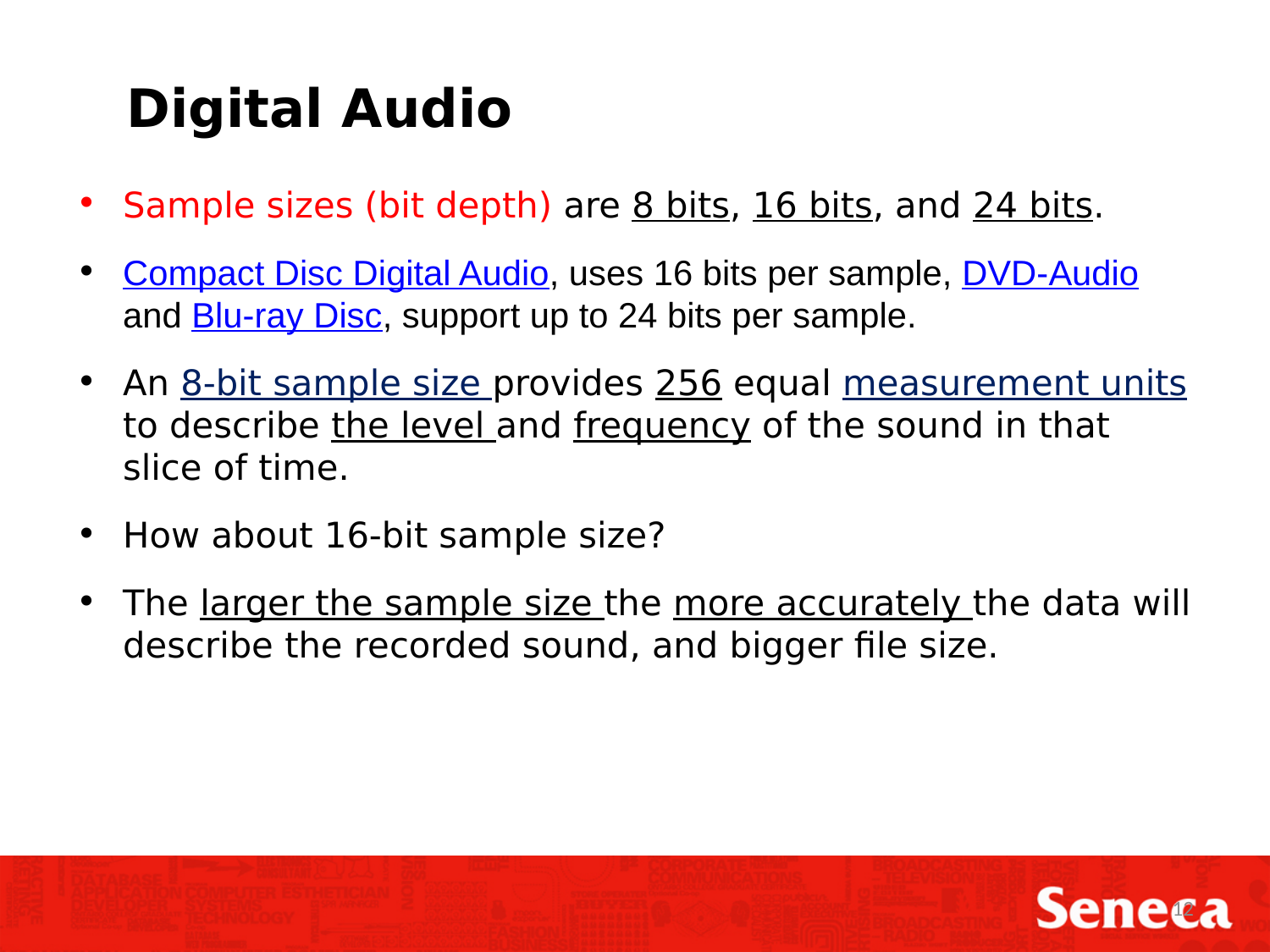

Digital Audio
Sample sizes (bit depth) are 8 bits, 16 bits, and 24 bits.
Compact Disc Digital Audio, uses 16 bits per sample, DVD-Audio and Blu-ray Disc, support up to 24 bits per sample.
An 8-bit sample size provides 256 equal measurement units to describe the level and frequency of the sound in that slice of time.
How about 16-bit sample size?
The larger the sample size the more accurately the data will describe the recorded sound, and bigger file size.
12